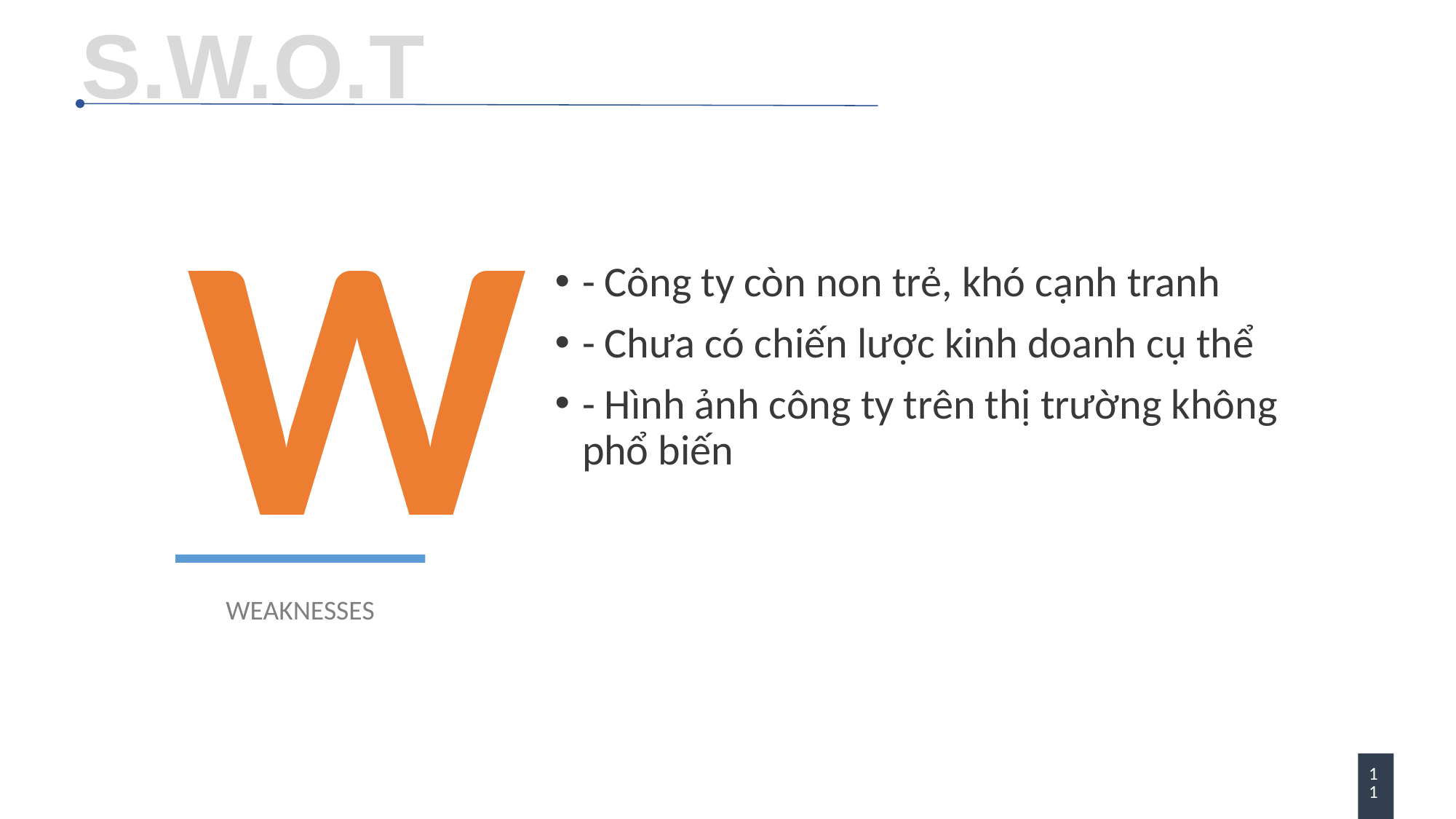

S.W.O.T

W
- Công ty còn non trẻ, khó cạnh tranh
- Chưa có chiến lược kinh doanh cụ thể
- Hình ảnh công ty trên thị trường không phổ biến

WEAKNESSES

11